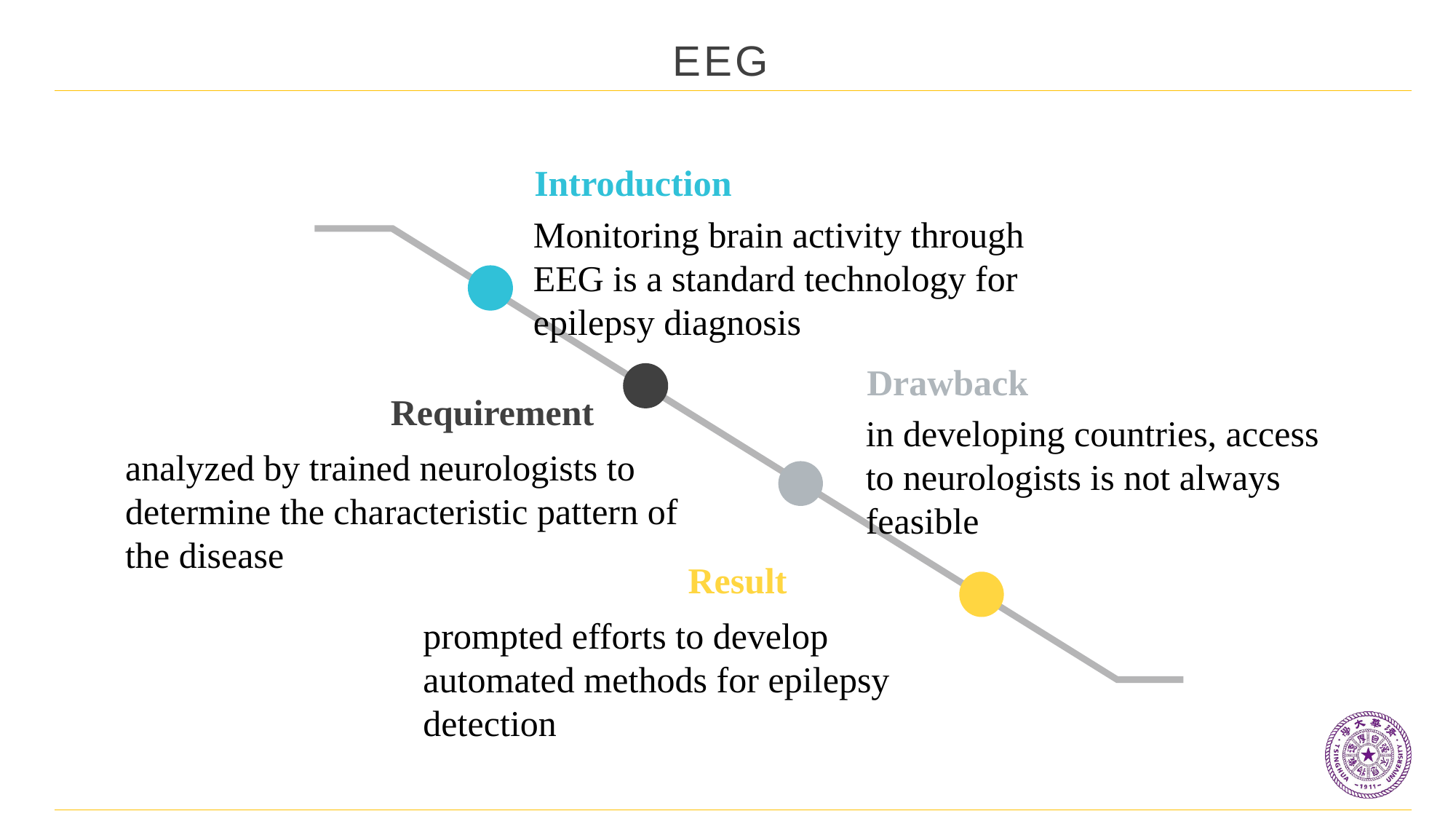

EEG
Introduction
Monitoring brain activity through EEG is a standard technology for epilepsy diagnosis

Drawback

Requirement
in developing countries, access to neurologists is not always feasible
analyzed by trained neurologists to determine the characteristic pattern of the disease

Result

prompted efforts to develop automated methods for epilepsy detection